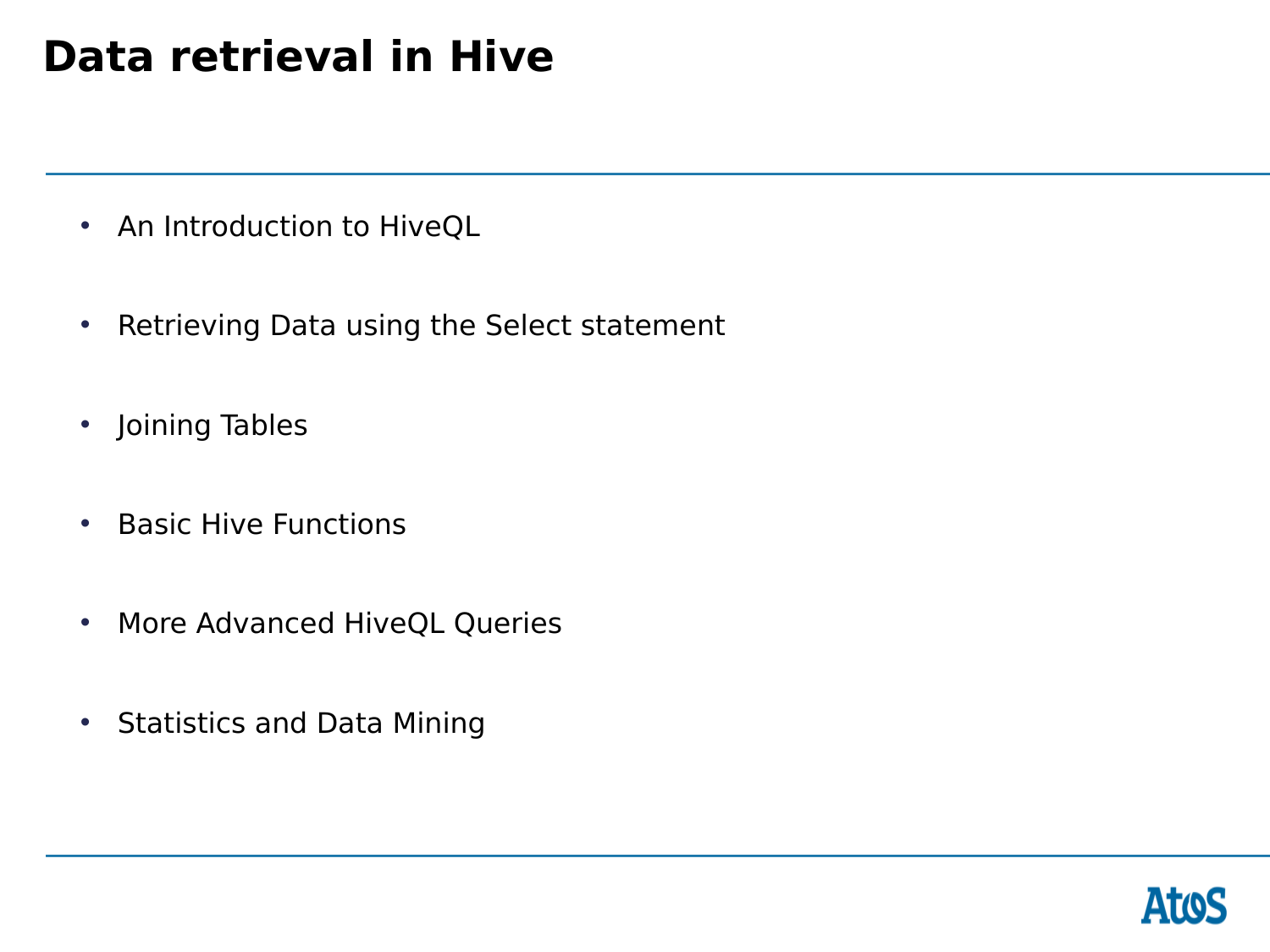

# Data retrieval in Hive
An Introduction to HiveQL

Retrieving Data using the Select statement

Joining Tables

Basic Hive Functions

More Advanced HiveQL Queries

Statistics and Data Mining